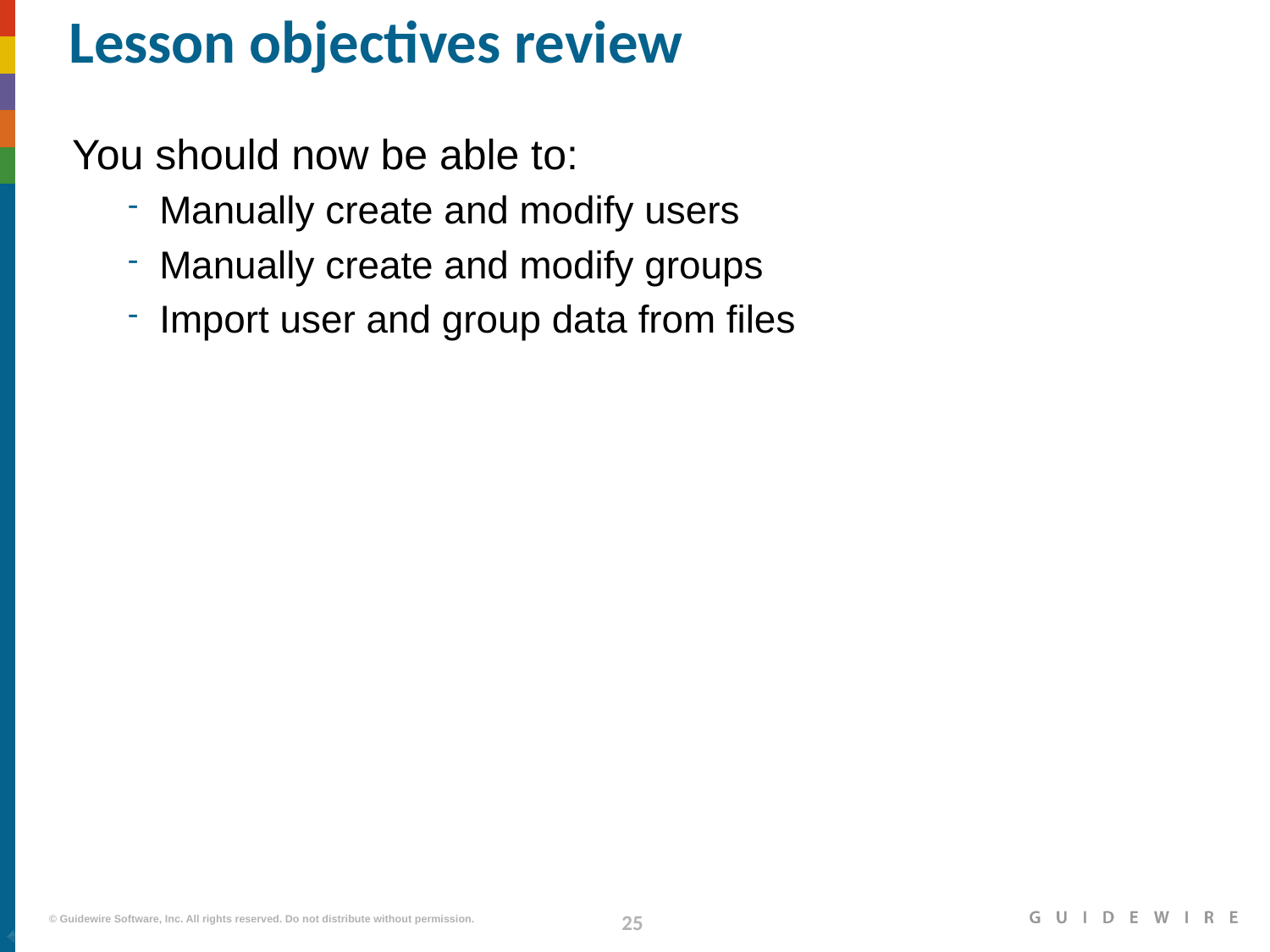

# Lesson objectives review
You should now be able to:
Manually create and modify users
Manually create and modify groups
Import user and group data from files